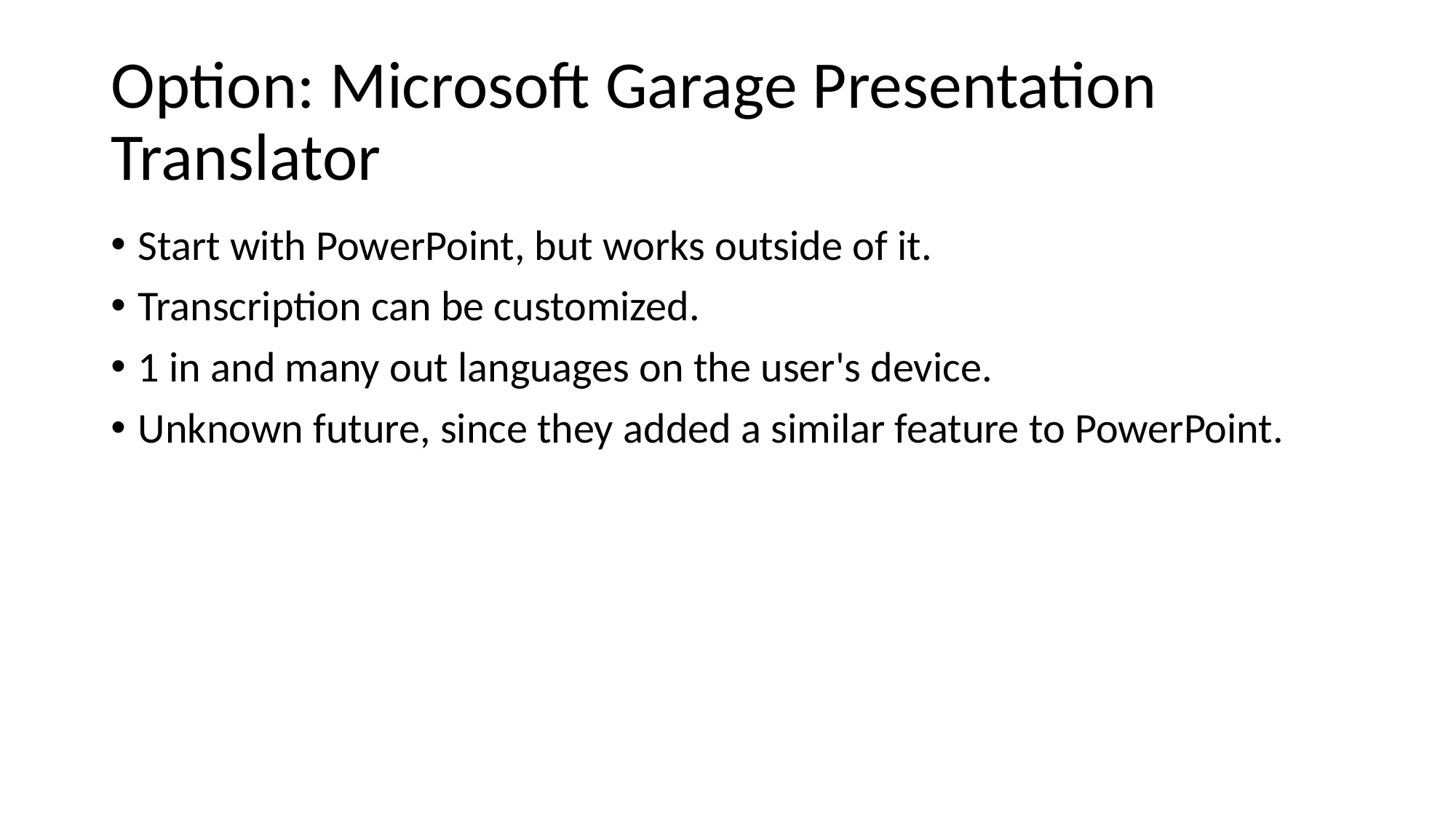

# Option: Microsoft Garage Presentation Translator
Start with PowerPoint, but works outside of it.
Transcription can be customized.
1 in and many out languages on the user's device.
Unknown future, since they added a similar feature to PowerPoint.